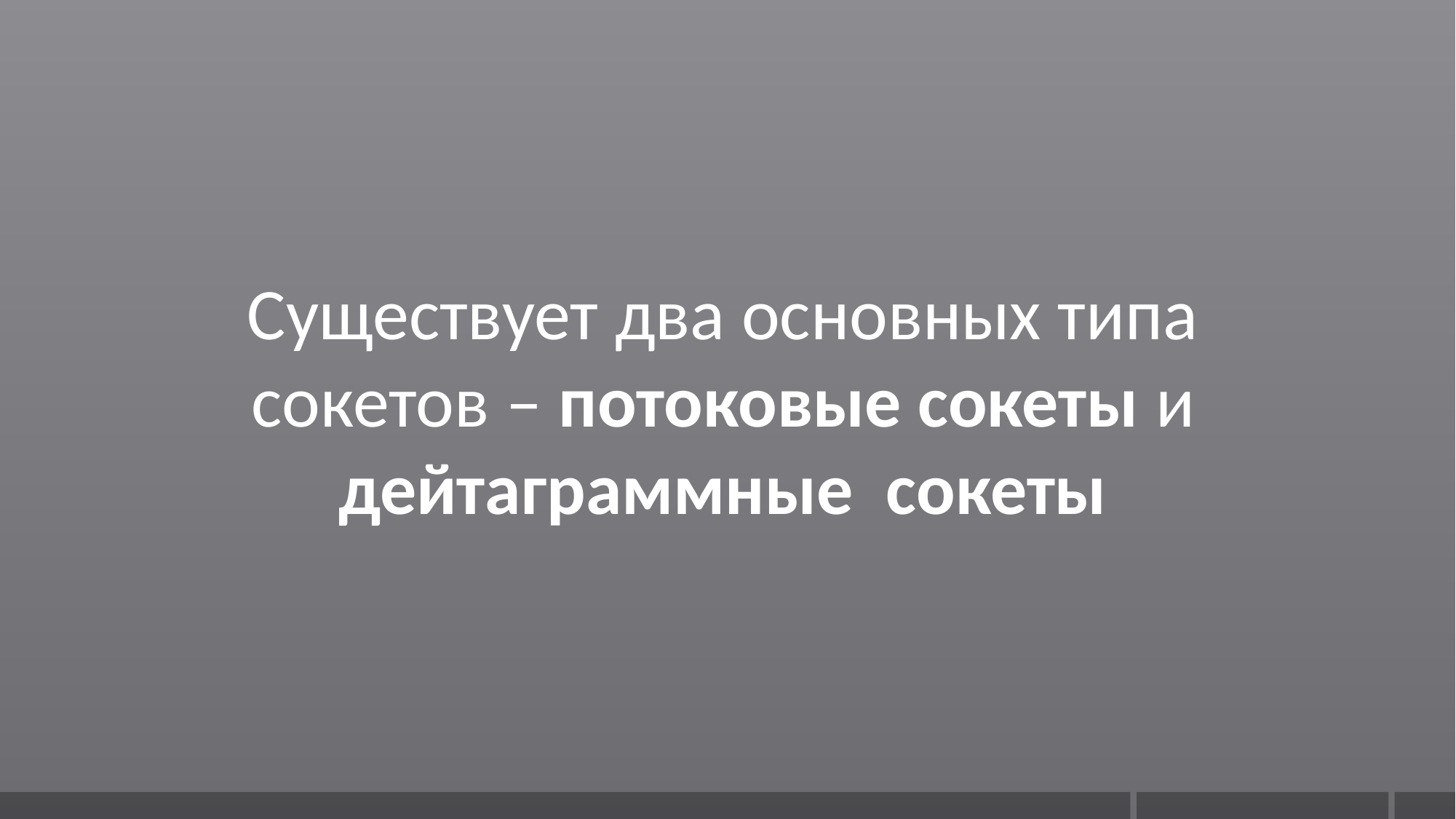

Существует два основных типа сокетов – потоковые сокеты и дейтаграммные  сокеты